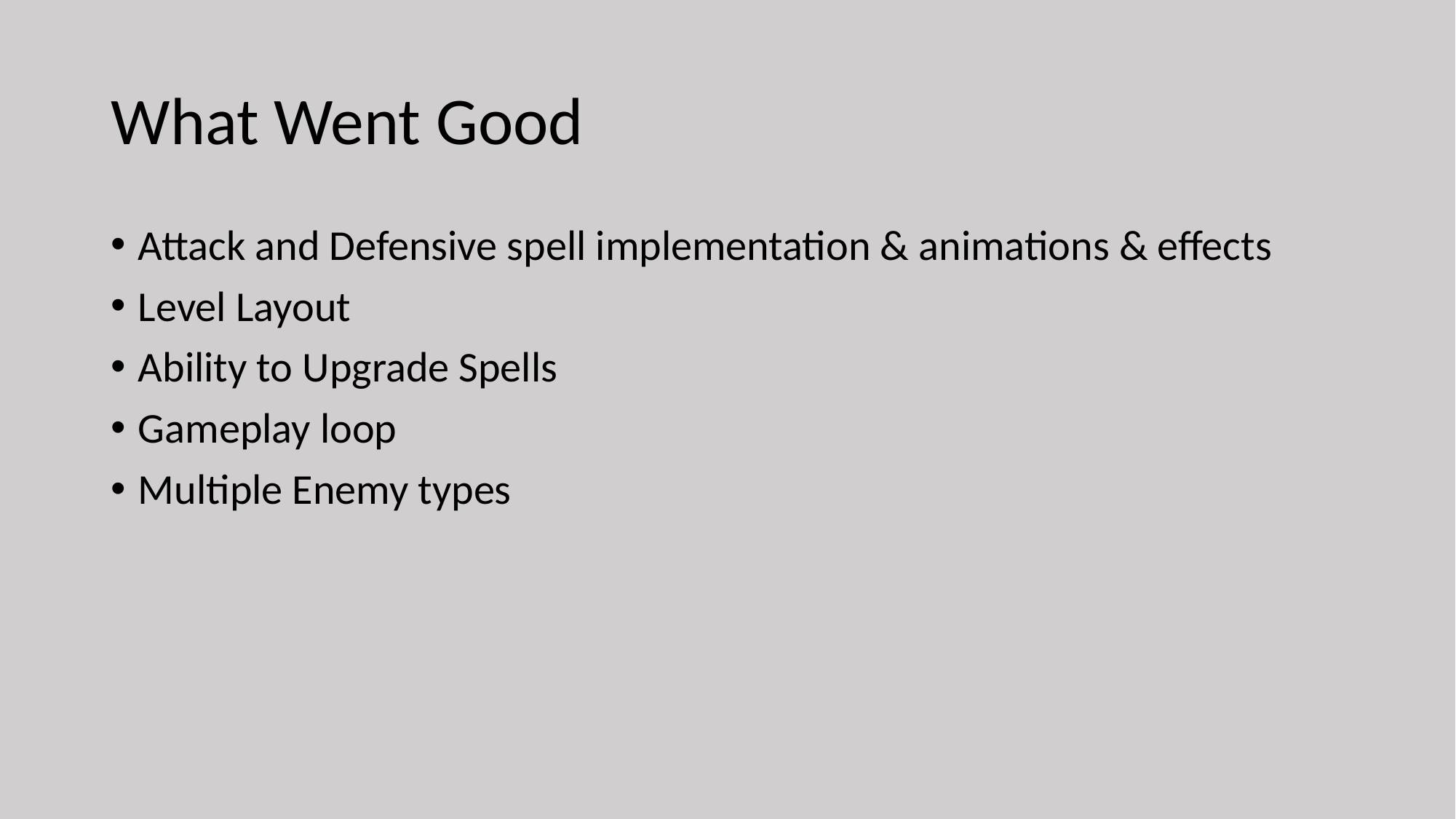

# What Went Good
Attack and Defensive spell implementation & animations & effects
Level Layout
Ability to Upgrade Spells
Gameplay loop
Multiple Enemy types